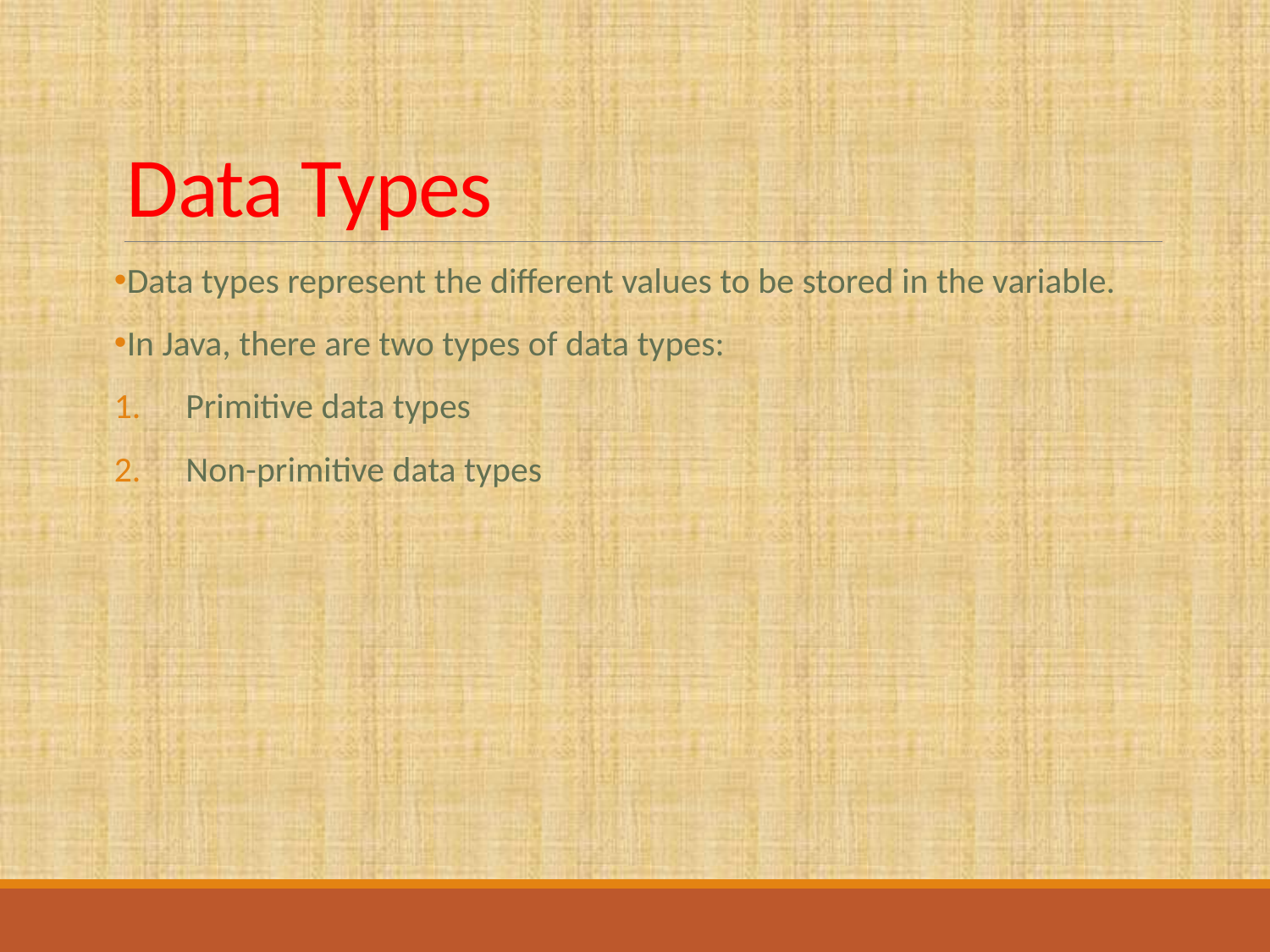

# Data Types
Data types represent the different values to be stored in the variable.
In Java, there are two types of data types:
Primitive data types
Non-primitive data types